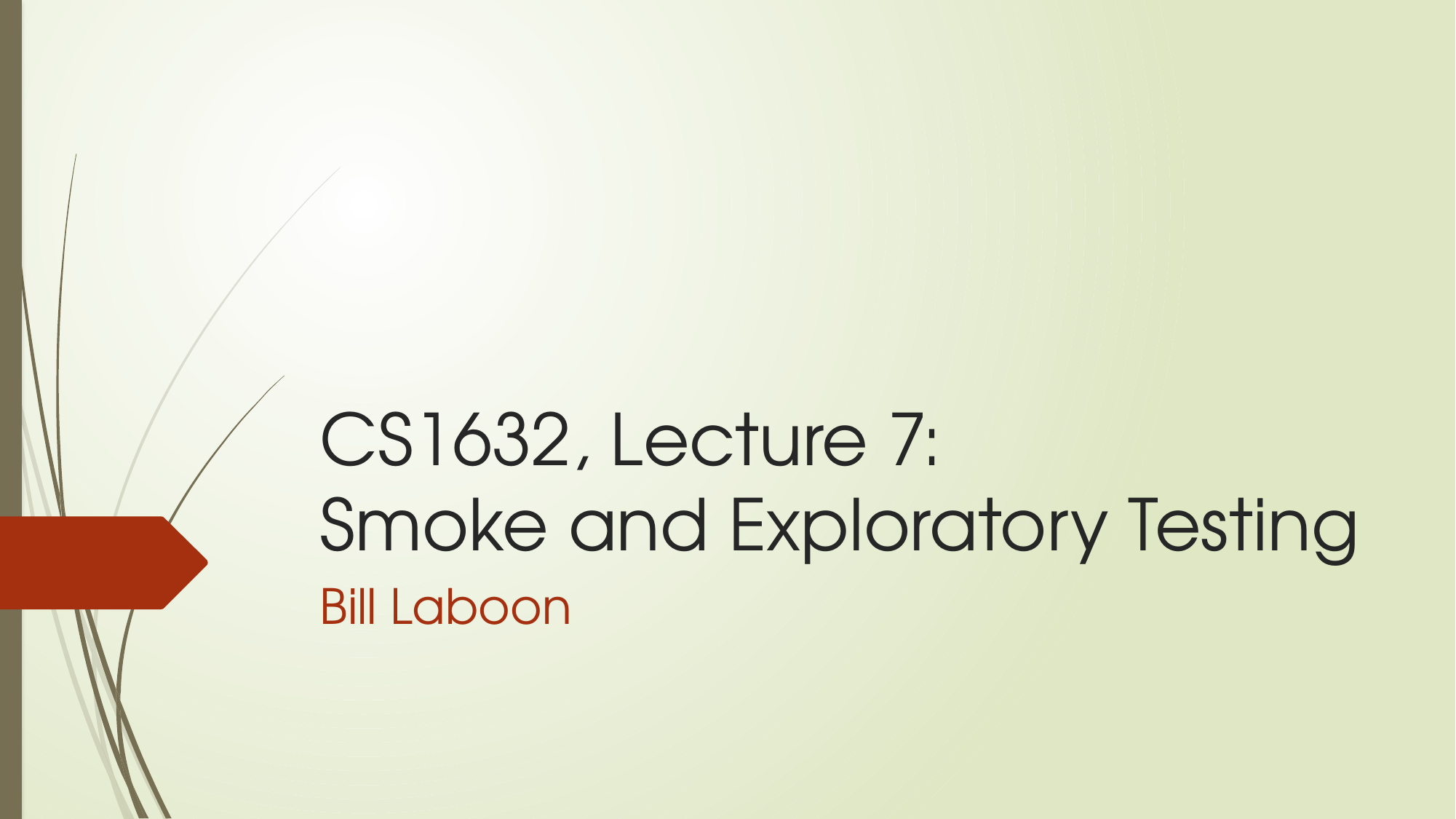

# CS1632, Lecture 7: Smoke and Exploratory Testing
Bill Laboon